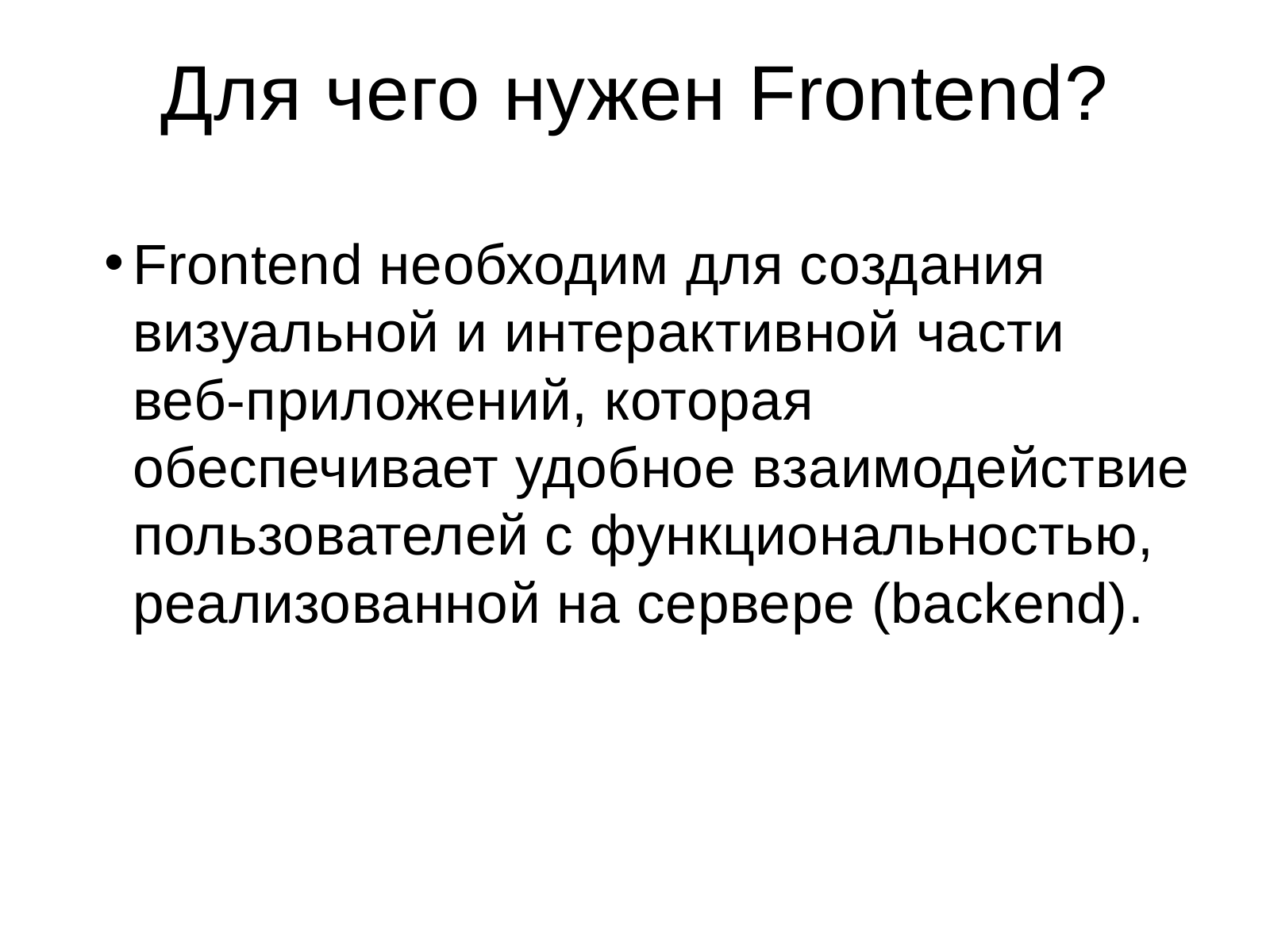

Для чего нужен Frontend?
Frontend необходим для создания визуальной и интерактивной части веб-приложений, которая обеспечивает удобное взаимодействие пользователей с функциональностью, реализованной на сервере (backend).